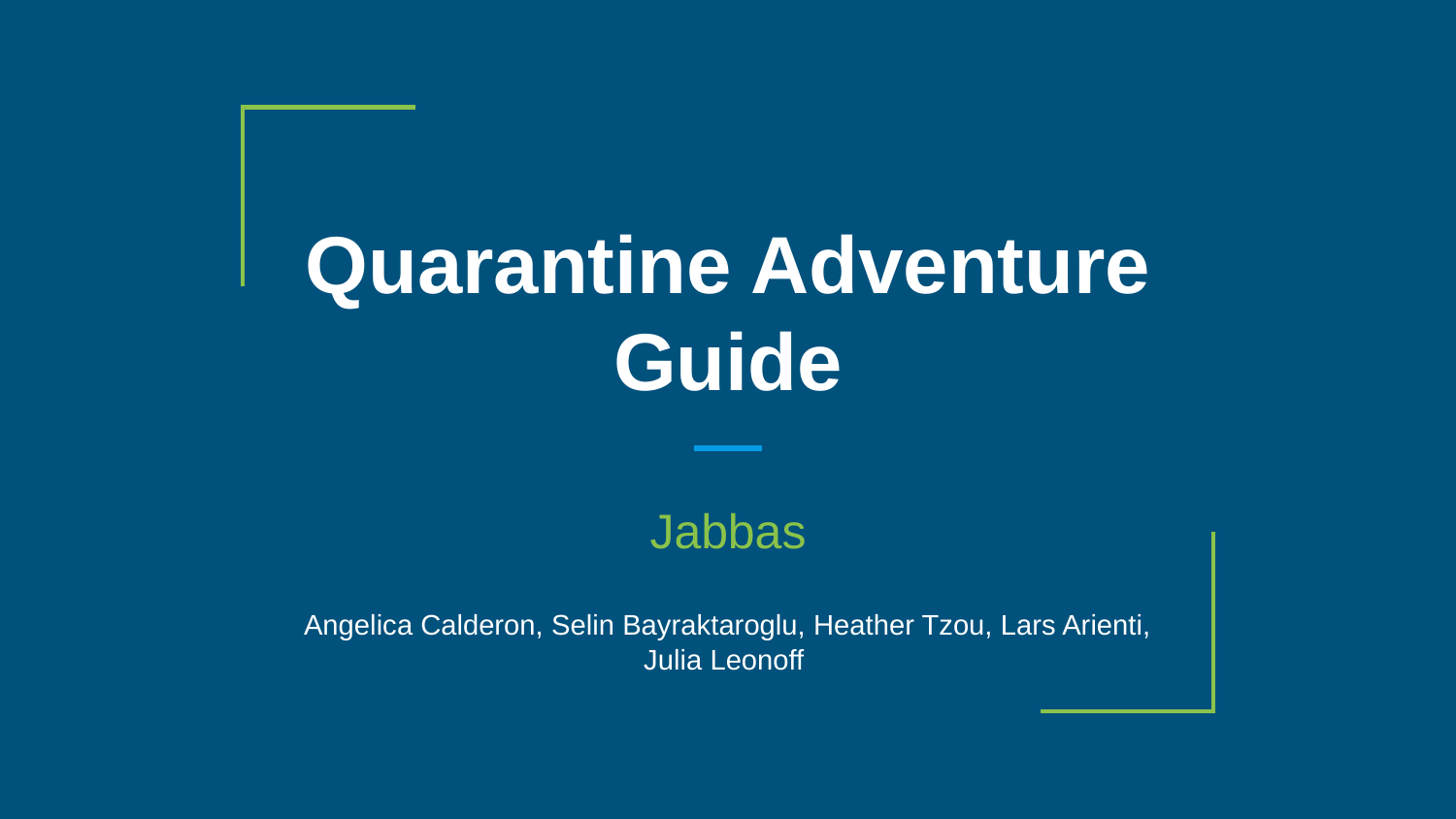

# Quarantine Adventure Guide
Jabbas
Angelica Calderon, Selin Bayraktaroglu, Heather Tzou, Lars Arienti, Julia Leonoff